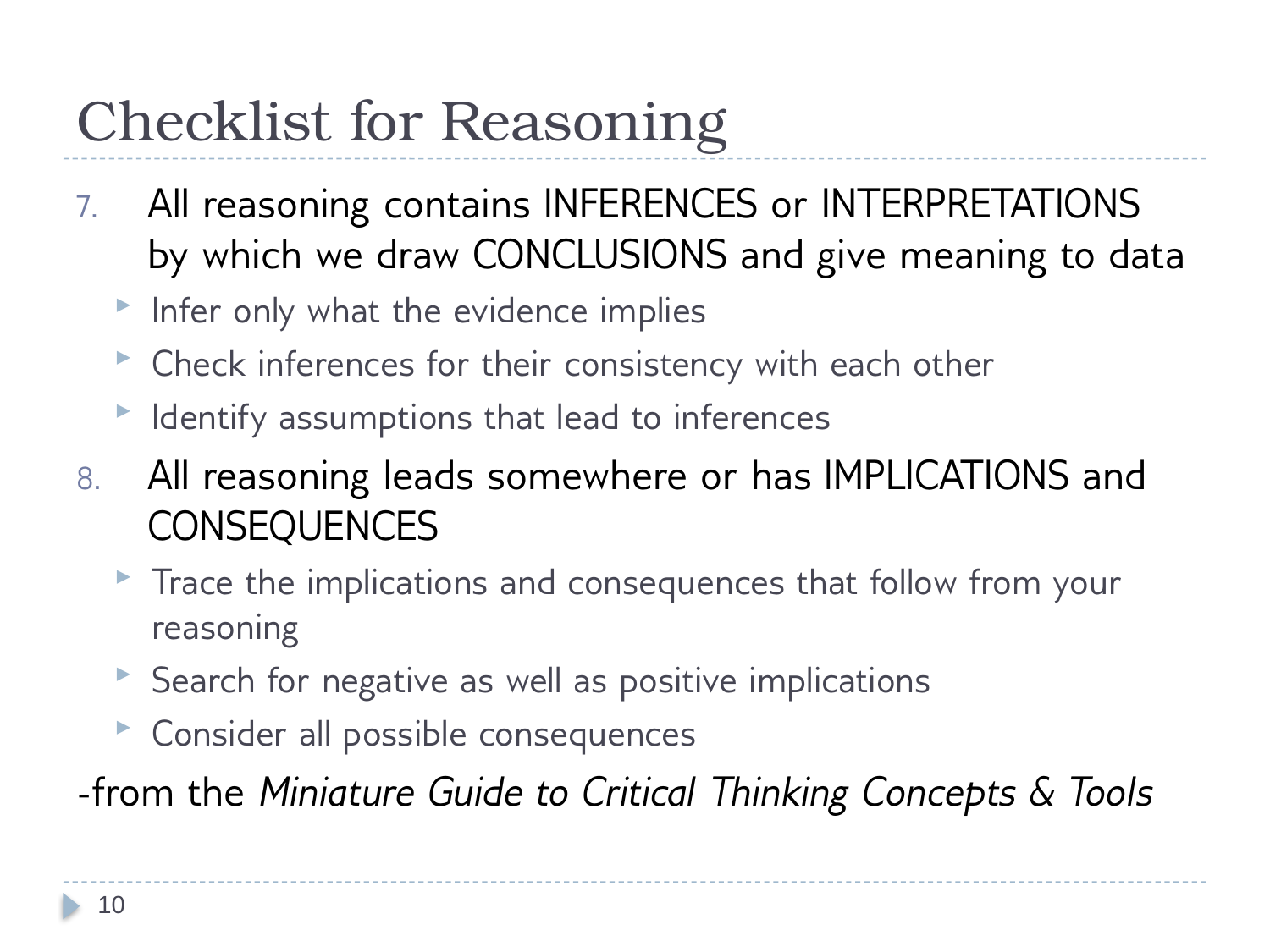

# Checklist for Reasoning
All reasoning contains INFERENCES or INTERPRETATIONS by which we draw CONCLUSIONS and give meaning to data
Infer only what the evidence implies
Check inferences for their consistency with each other
Identify assumptions that lead to inferences
All reasoning leads somewhere or has IMPLICATIONS and CONSEQUENCES
Trace the implications and consequences that follow from your reasoning
Search for negative as well as positive implications
Consider all possible consequences
-from the Miniature Guide to Critical Thinking Concepts & Tools
10